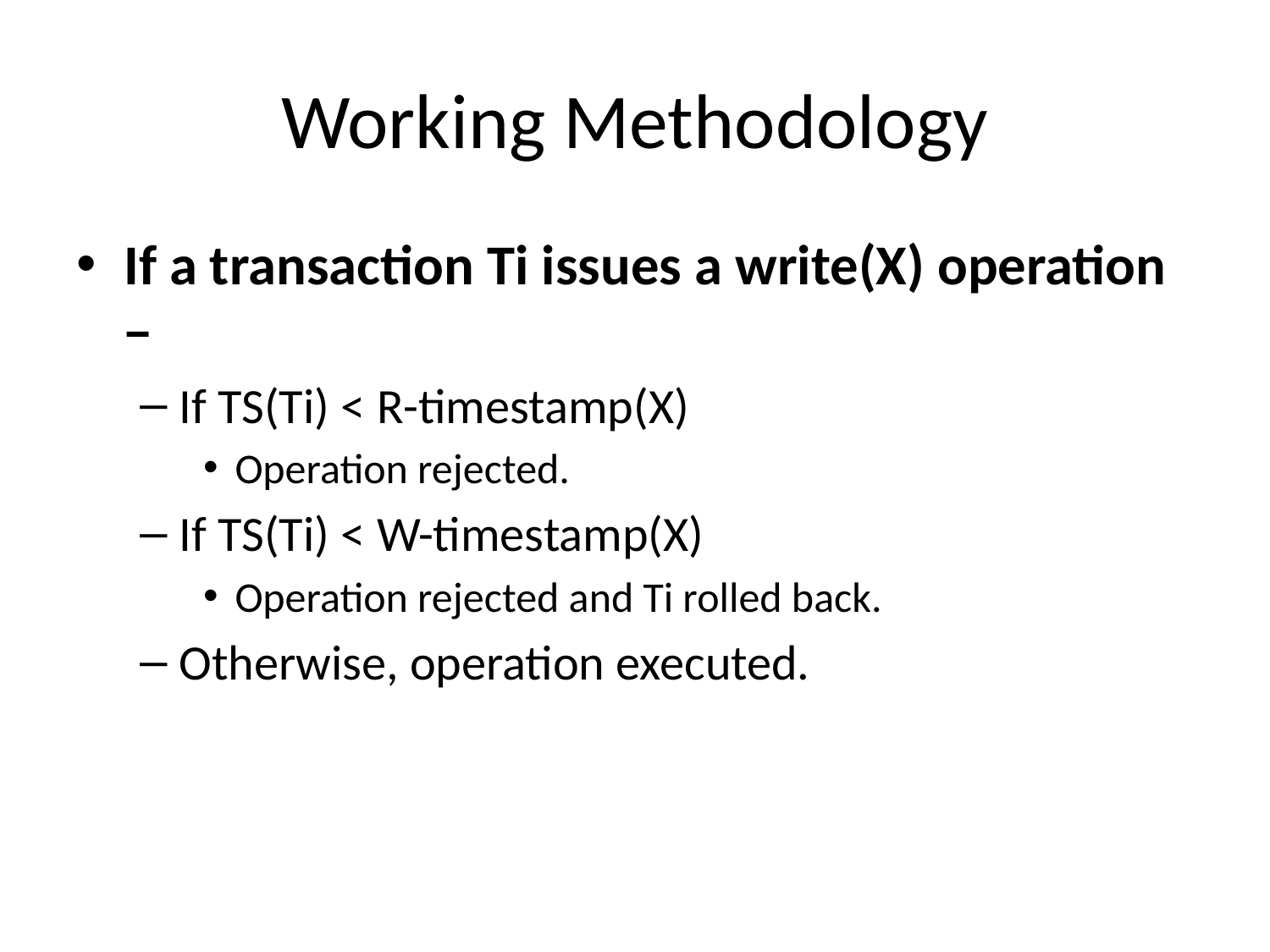

# Working Methodology
If a transaction Ti issues a write(X) operation −
If TS(Ti) < R-timestamp(X)
Operation rejected.
If TS(Ti) < W-timestamp(X)
Operation rejected and Ti rolled back.
Otherwise, operation executed.